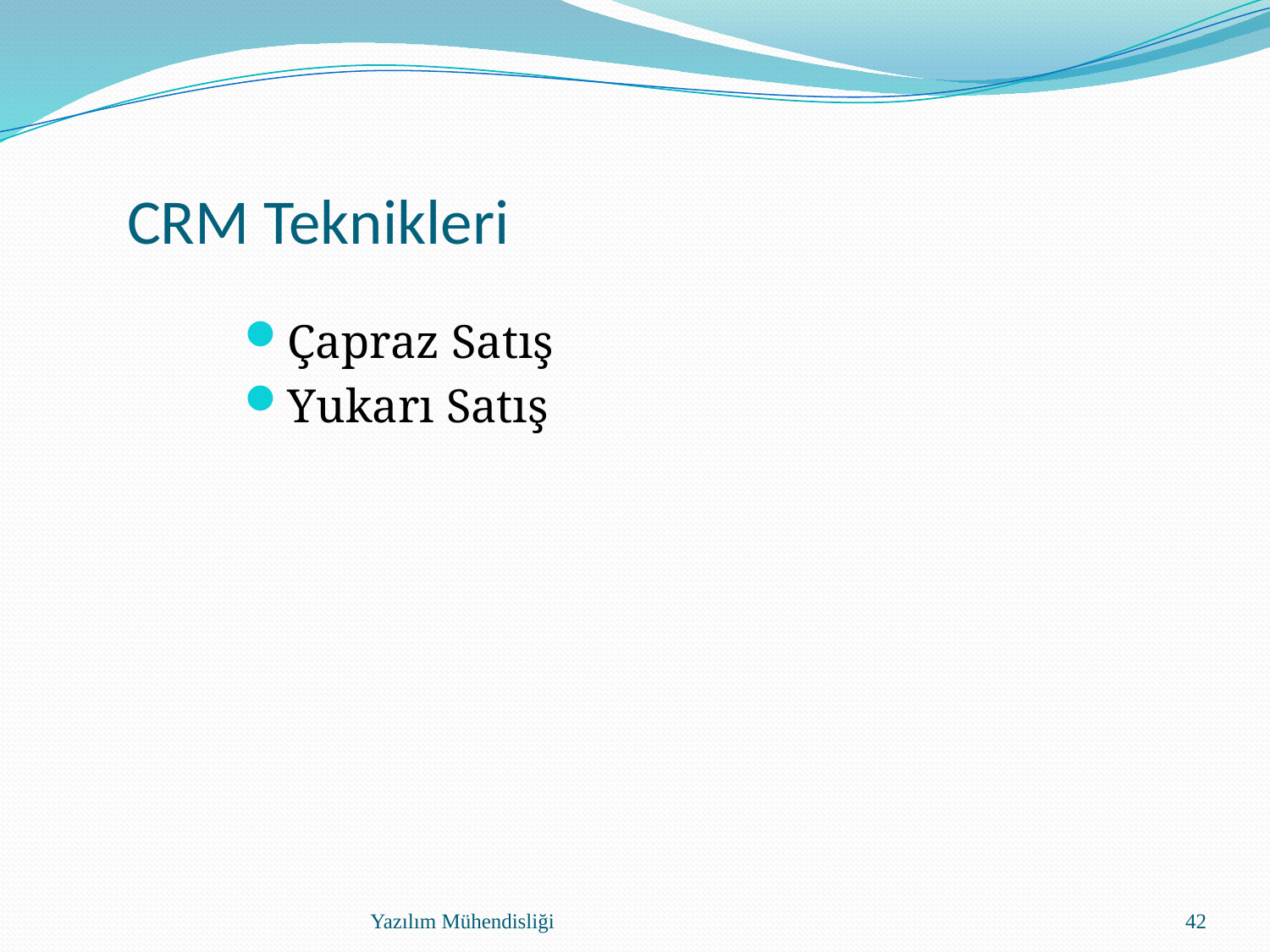

# CRM Teknikleri
Çapraz Satış
Yukarı Satış
Yazılım Mühendisliği
42